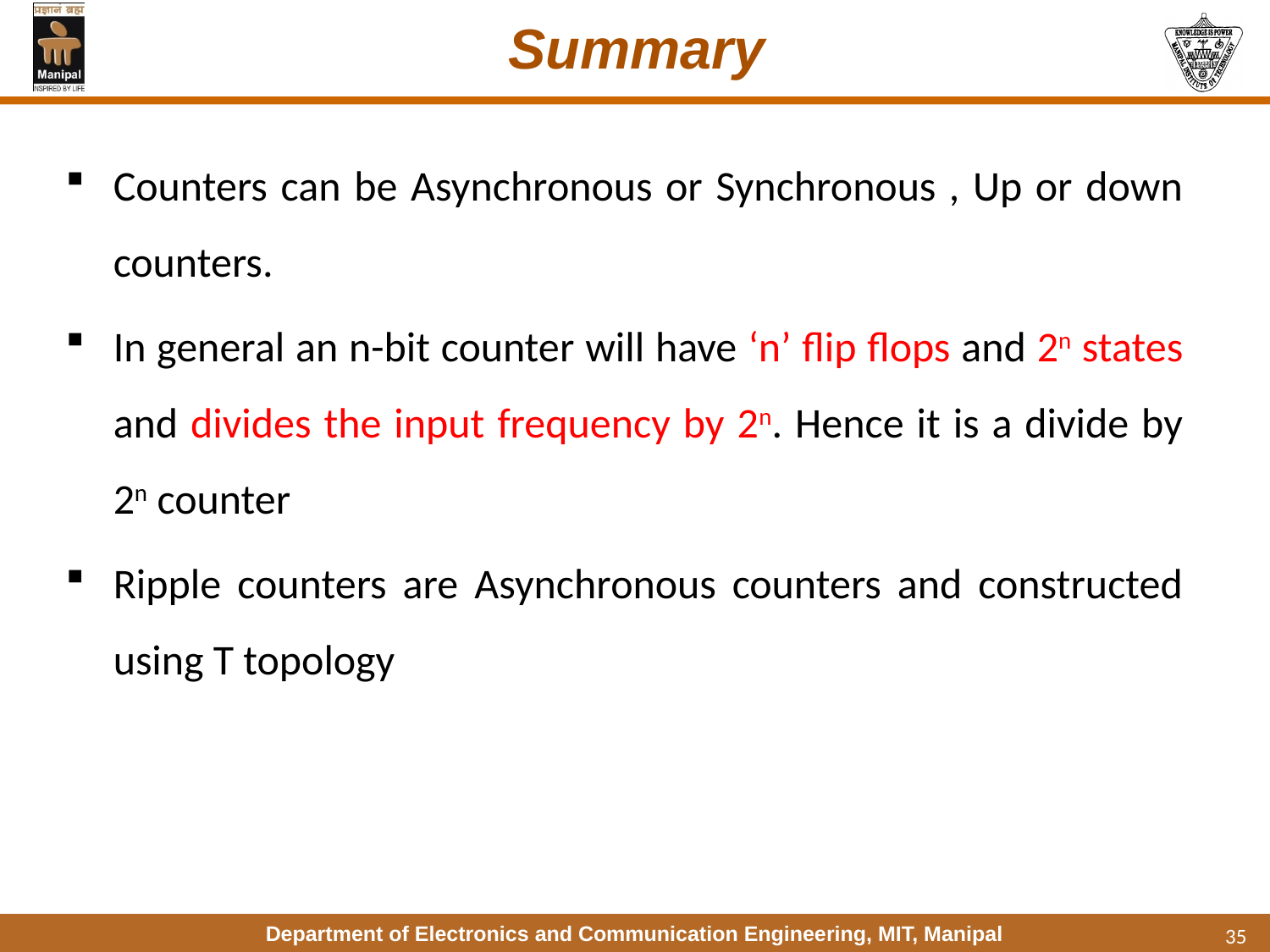

# Summary
Counters can be Asynchronous or Synchronous , Up or down counters.
In general an n-bit counter will have ‘n’ flip flops and 2n states and divides the input frequency by 2n. Hence it is a divide by 2n counter
Ripple counters are Asynchronous counters and constructed using T topology

35